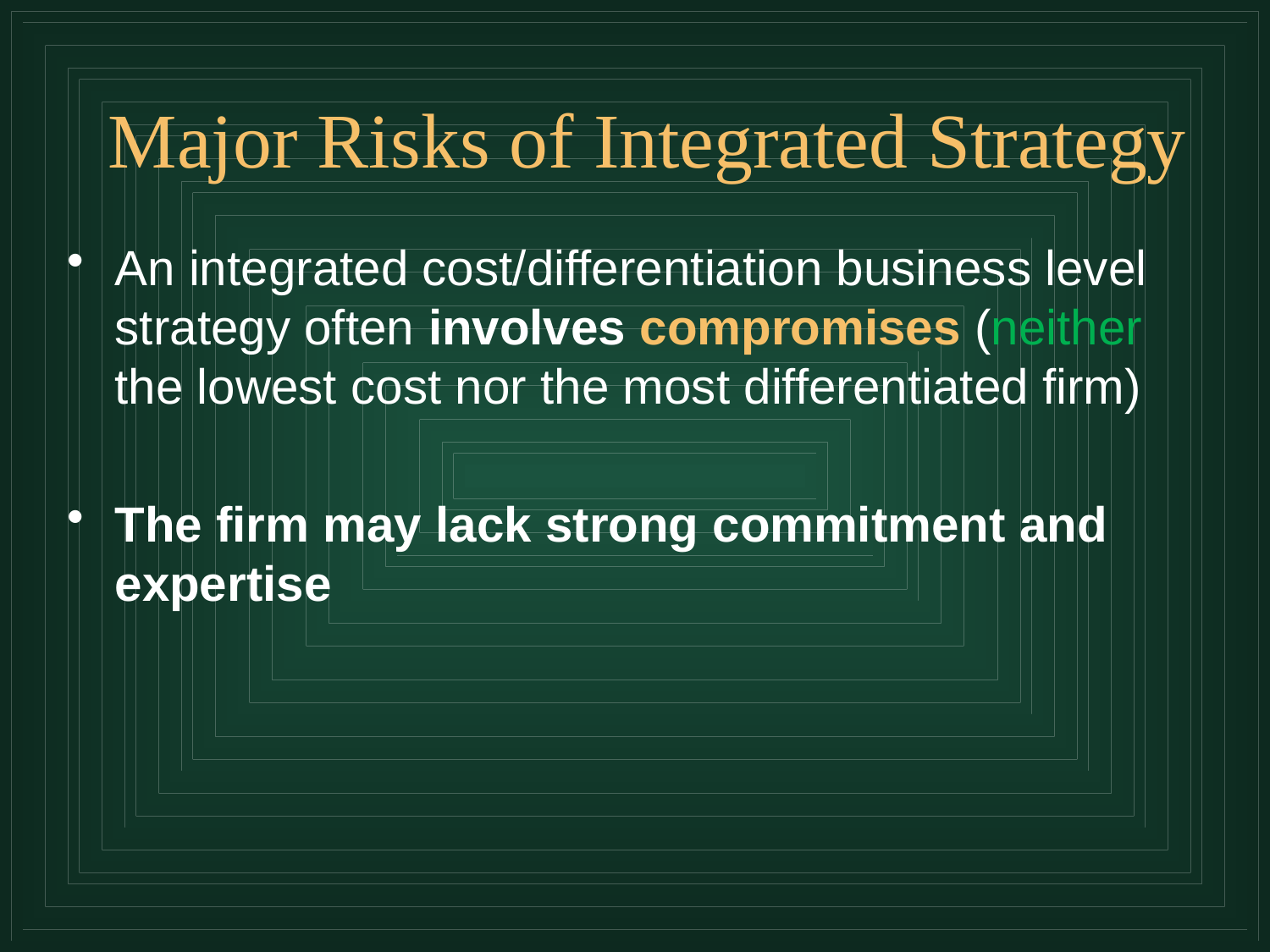

# Major Risks of Integrated Strategy
An integrated cost/differentiation business level strategy often involves compromises (neither the lowest cost nor the most differentiated firm)

The firm may lack strong commitment and expertise